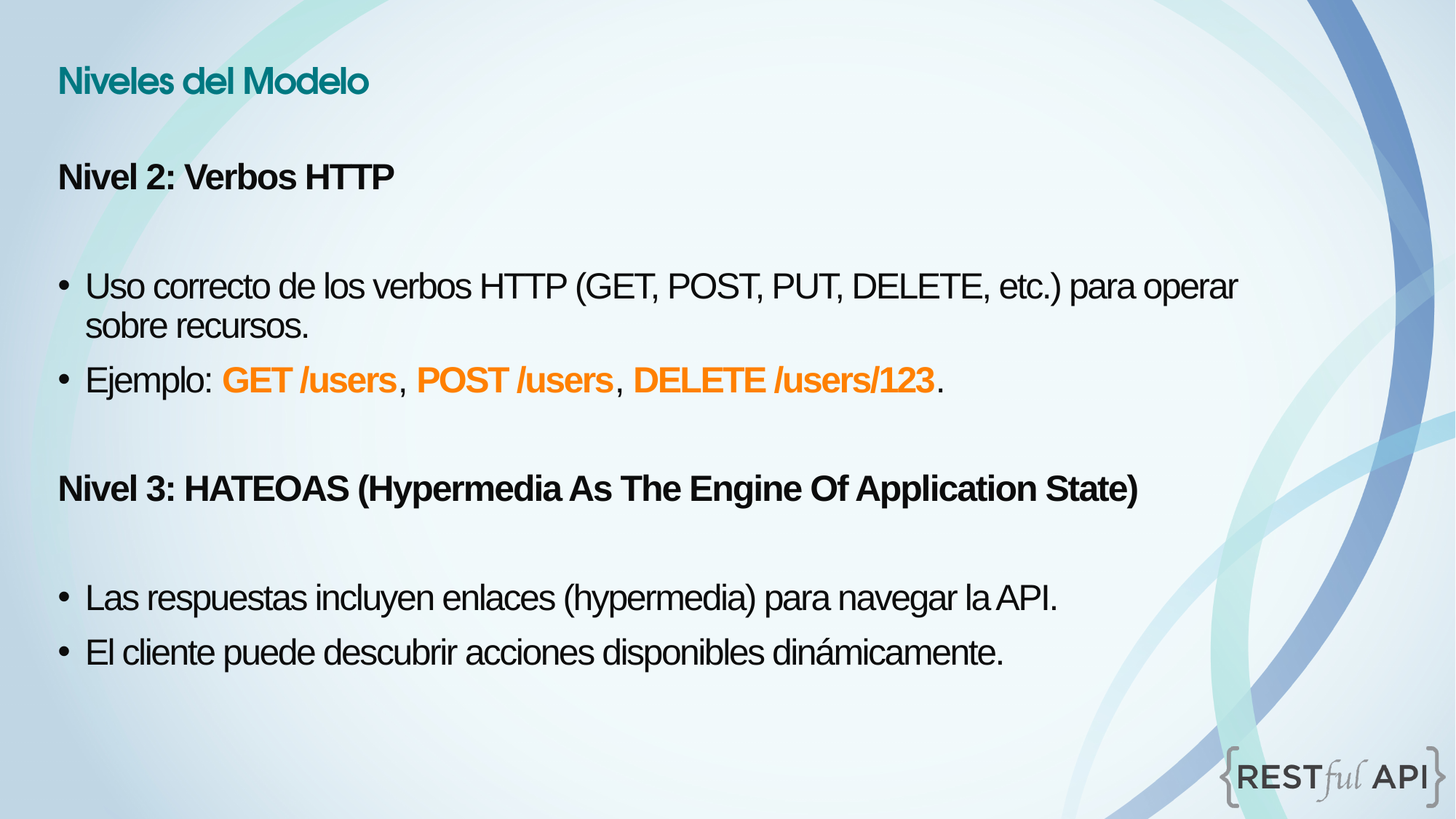

Niveles del Modelo
Nivel 2: Verbos HTTP

Uso correcto de los verbos HTTP (GET, POST, PUT, DELETE, etc.) para operar sobre recursos.
Ejemplo: GET /users, POST /users, DELETE /users/123.

Nivel 3: HATEOAS (Hypermedia As The Engine Of Application State)

Las respuestas incluyen enlaces (hypermedia) para navegar la API.
El cliente puede descubrir acciones disponibles dinámicamente.